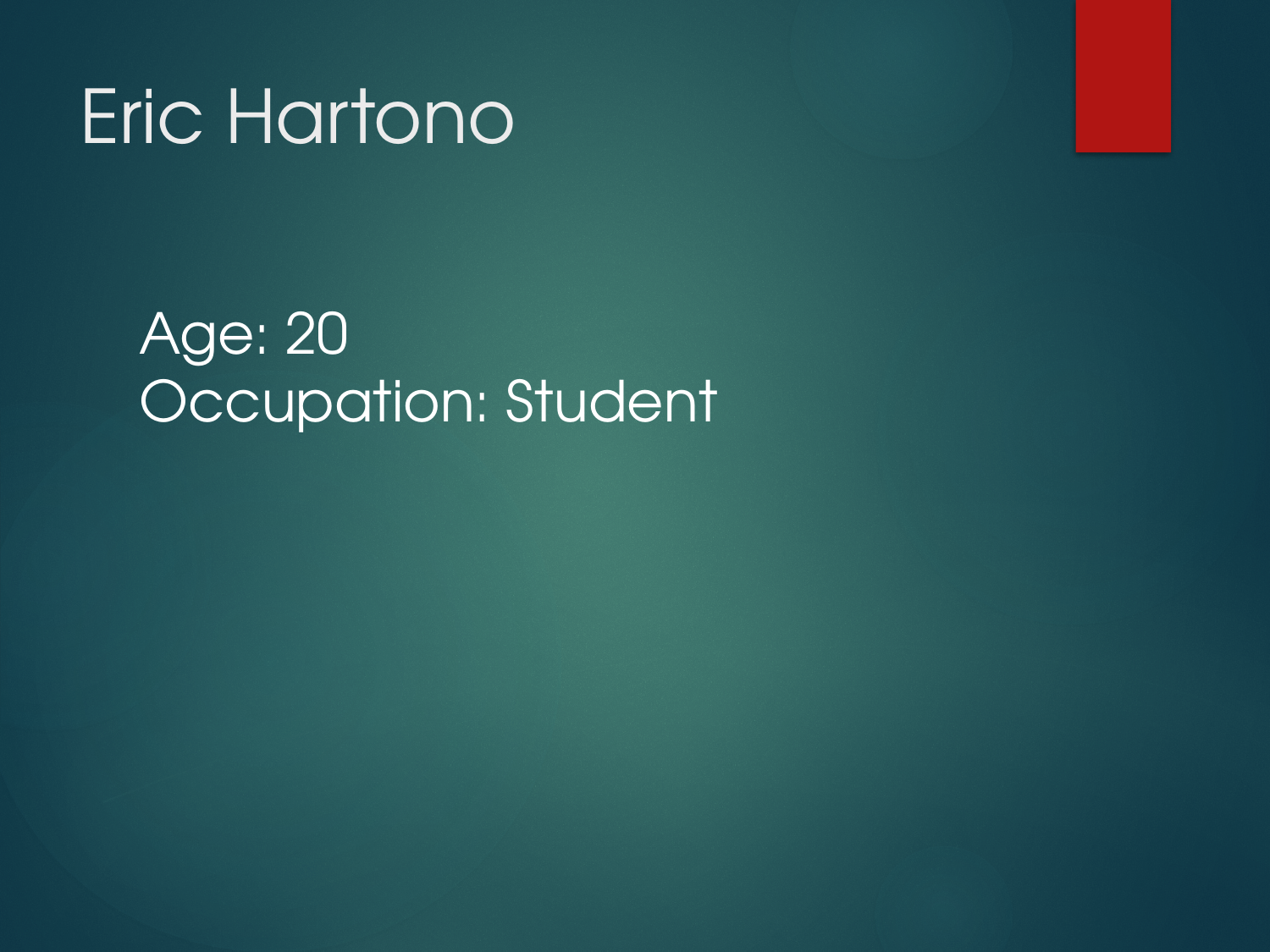

# Eric Hartono

Age: 20
Occupation: Student